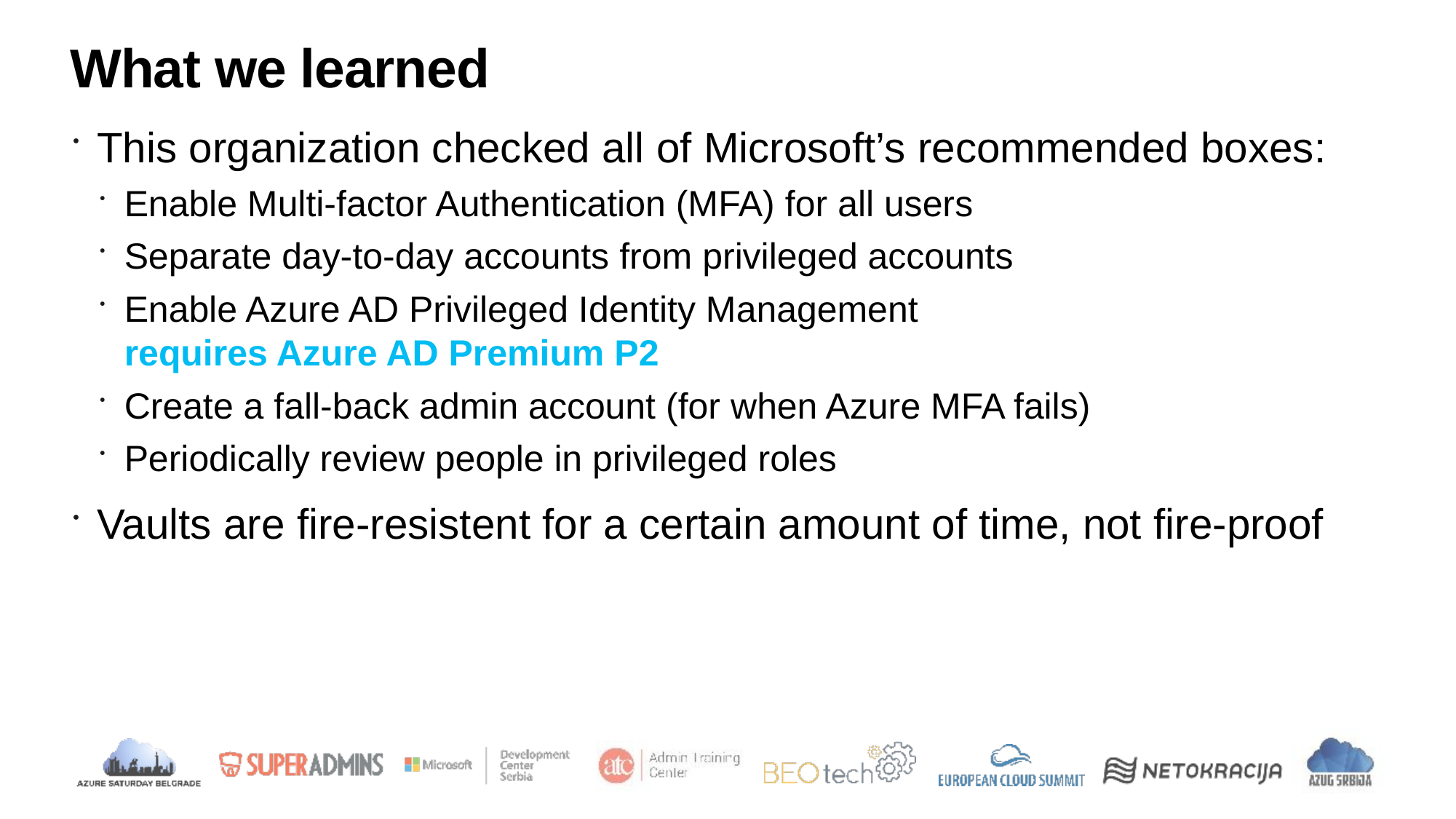

# What we learned
This organization checked all of Microsoft’s recommended boxes:
Enable Multi-factor Authentication (MFA) for all users
Separate day-to-day accounts from privileged accounts
Enable Azure AD Privileged Identity Management
requires Azure AD Premium P2
Create a fall-back admin account (for when Azure MFA fails)
Periodically review people in privileged roles
Vaults are fire-resistent for a certain amount of time, not fire-proof